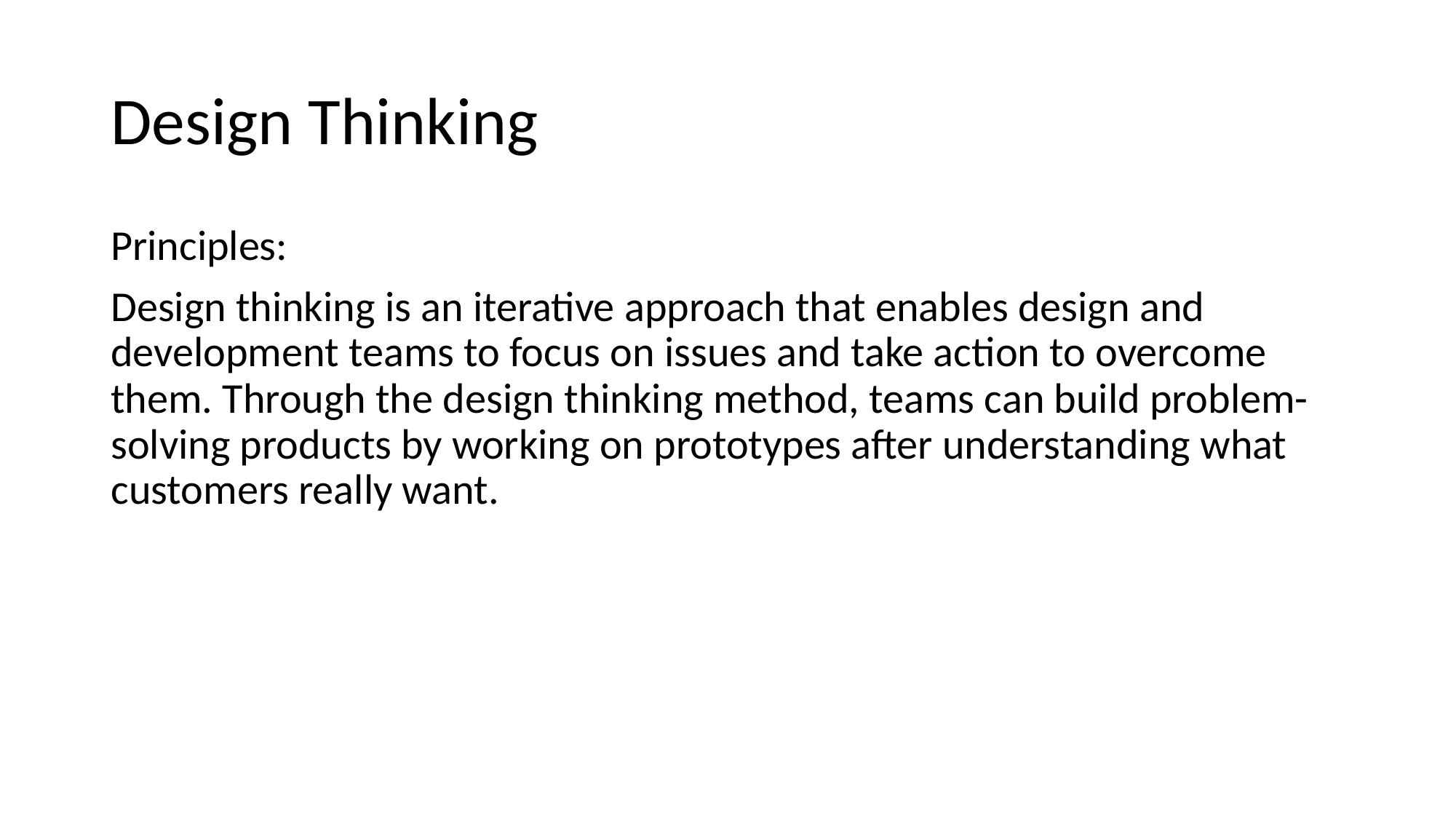

# Design Thinking
Principles:
Design thinking is an iterative approach that enables design and development teams to focus on issues and take action to overcome them. Through the design thinking method, teams can build problem-solving products by working on prototypes after understanding what customers really want.